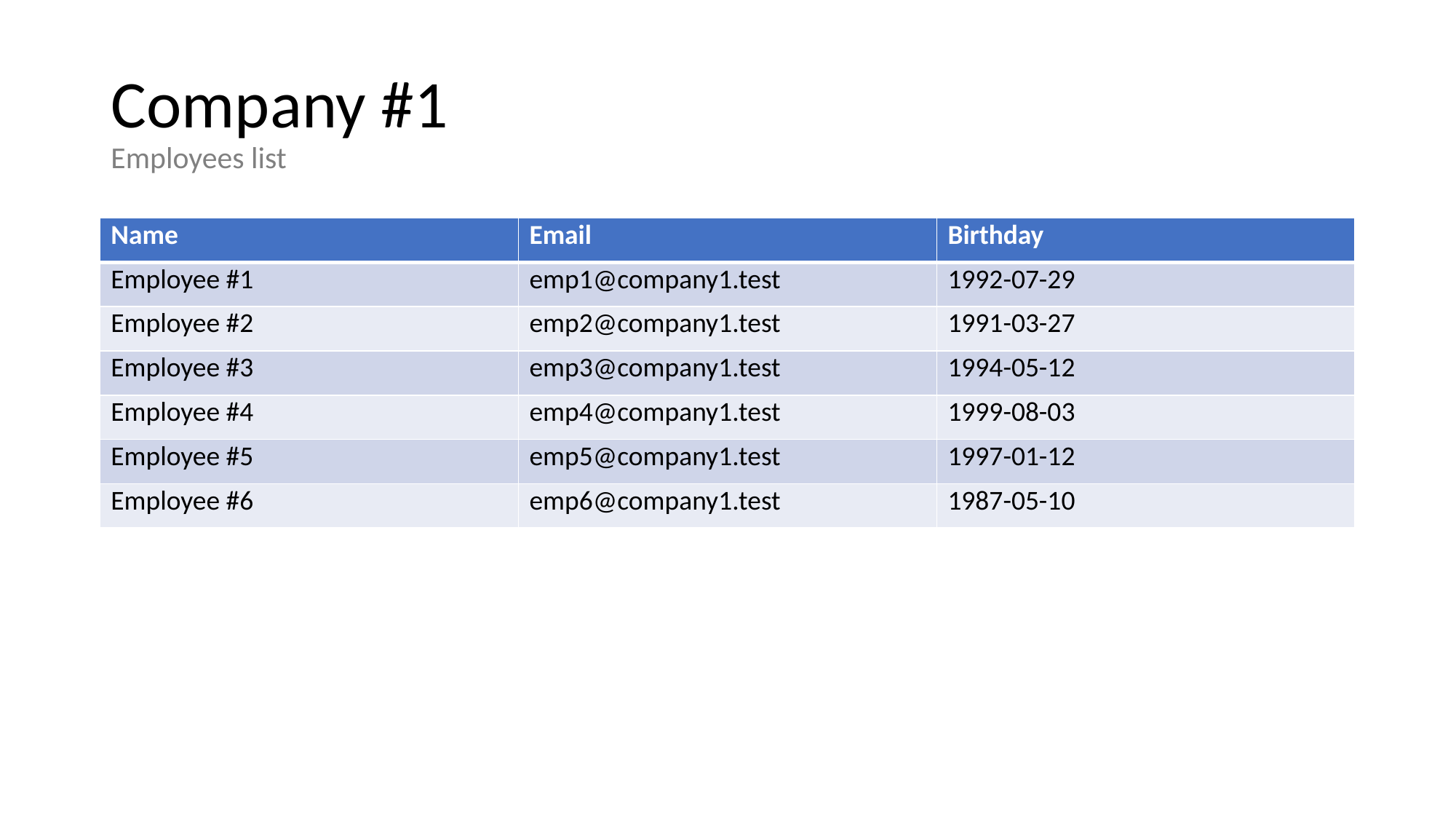

# Company #1 Employees list
| Name | Email | Birthday |
| --- | --- | --- |
| Employee #1 | emp1@company1.test | 1992-07-29 |
| Employee #2 | emp2@company1.test | 1991-03-27 |
| Employee #3 | emp3@company1.test | 1994-05-12 |
| Employee #4 | emp4@company1.test | 1999-08-03 |
| Employee #5 | emp5@company1.test | 1997-01-12 |
| Employee #6 | emp6@company1.test | 1987-05-10 |